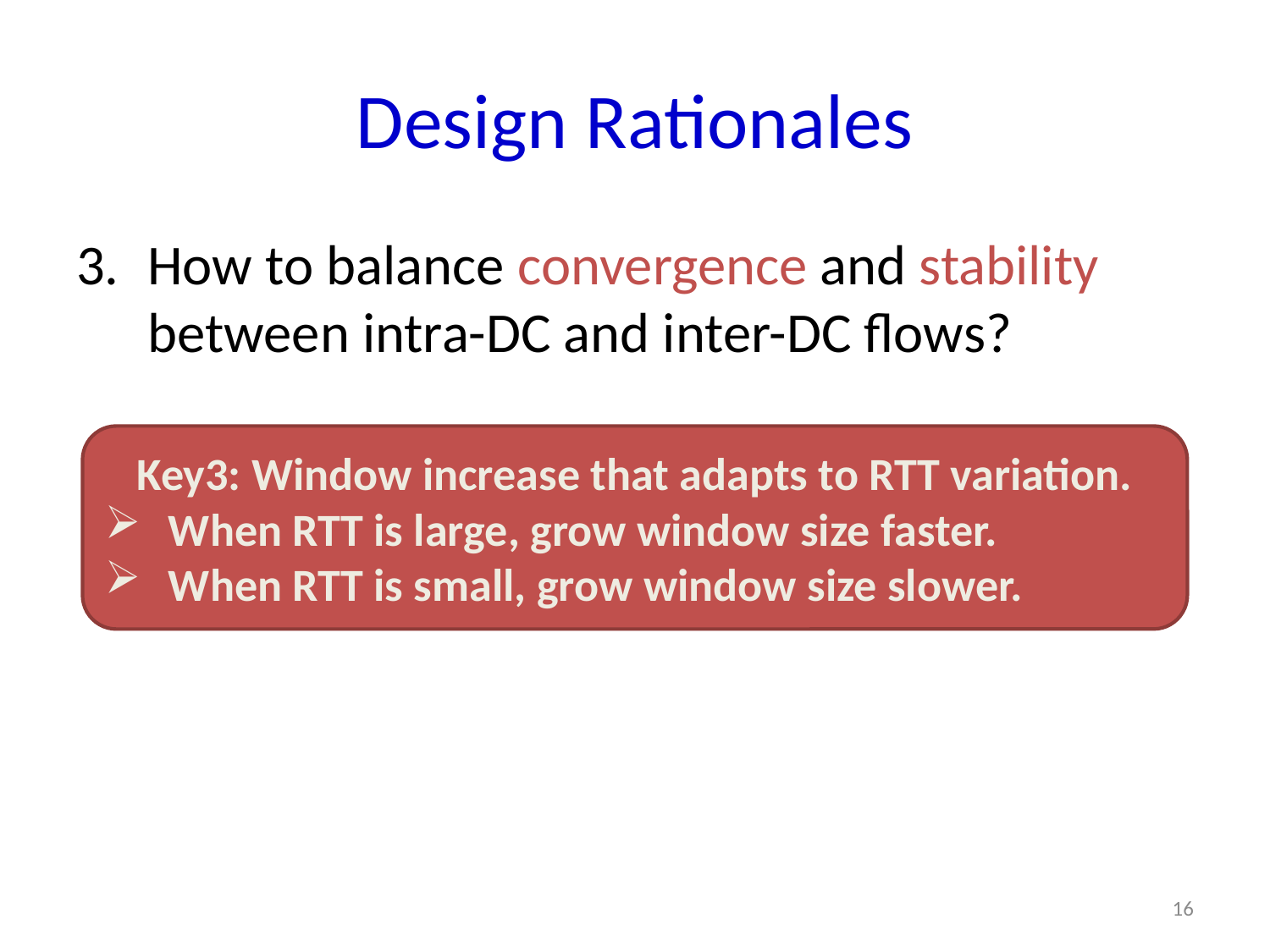

# Design Rationales
How to balance convergence and stability between intra-DC and inter-DC flows?
Key3: Window increase that adapts to RTT variation.
When RTT is large, grow window size faster.
When RTT is small, grow window size slower.
16